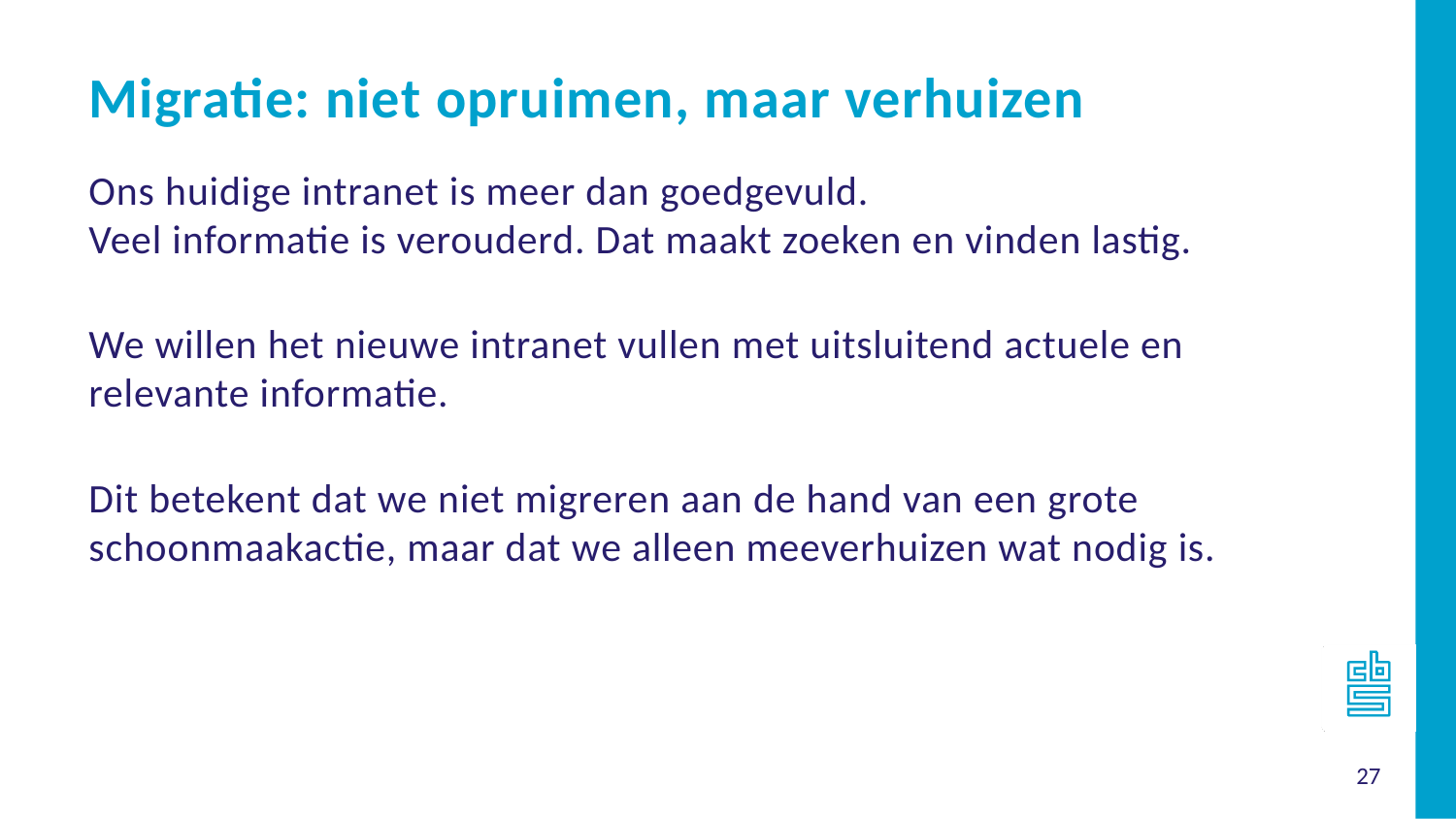

Migratie: niet opruimen, maar verhuizen
Ons huidige intranet is meer dan goedgevuld.
Veel informatie is verouderd. Dat maakt zoeken en vinden lastig.
We willen het nieuwe intranet vullen met uitsluitend actuele en relevante informatie.
Dit betekent dat we niet migreren aan de hand van een grote schoonmaakactie, maar dat we alleen meeverhuizen wat nodig is.
27